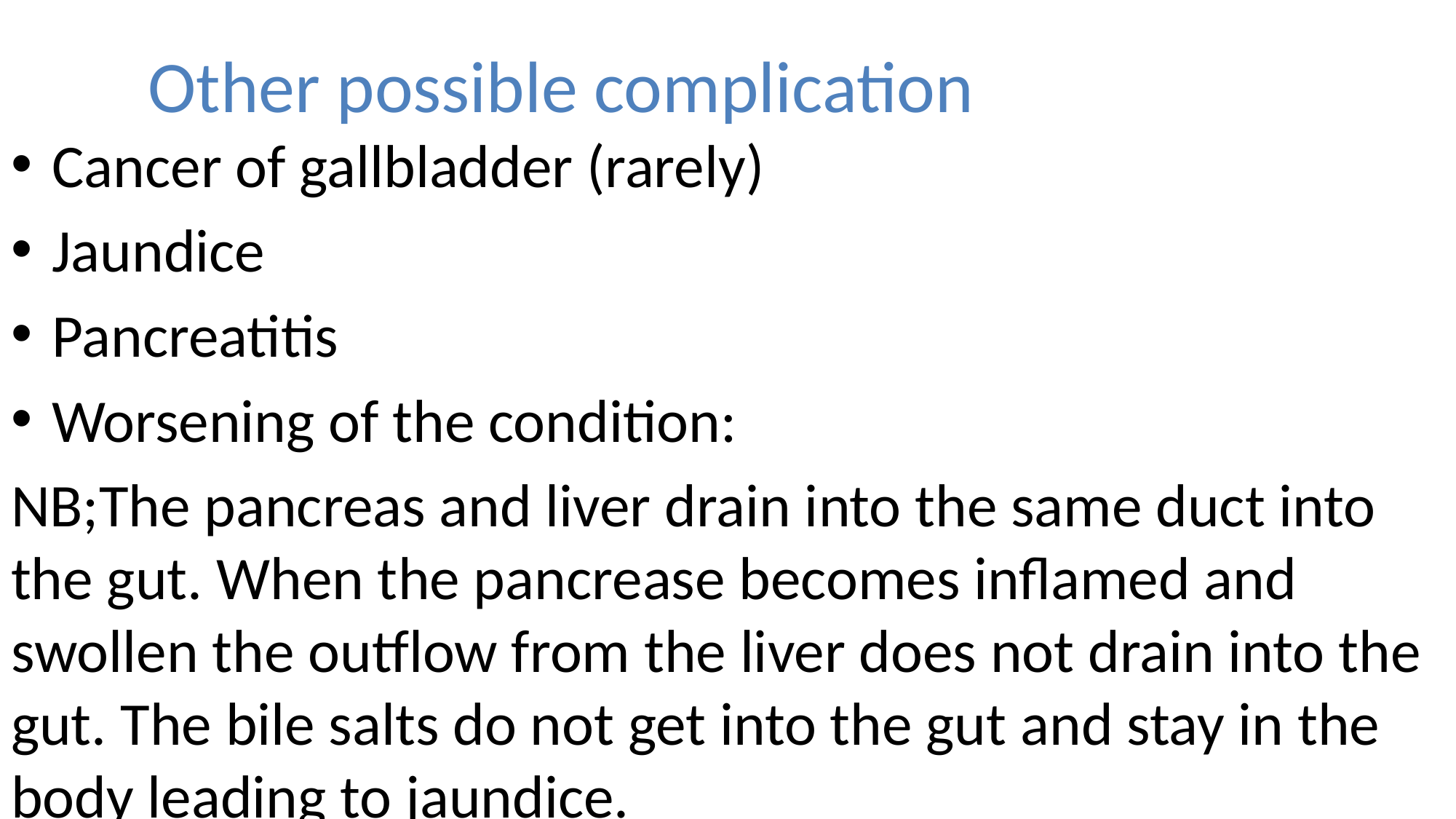

# Other possible complication
Cancer of gallbladder (rarely)
Jaundice
Pancreatitis
Worsening of the condition:
NB;The pancreas and liver drain into the same duct into the gut. When the pancrease becomes inflamed and swollen the outflow from the liver does not drain into the gut. The bile salts do not get into the gut and stay in the body leading to jaundice.